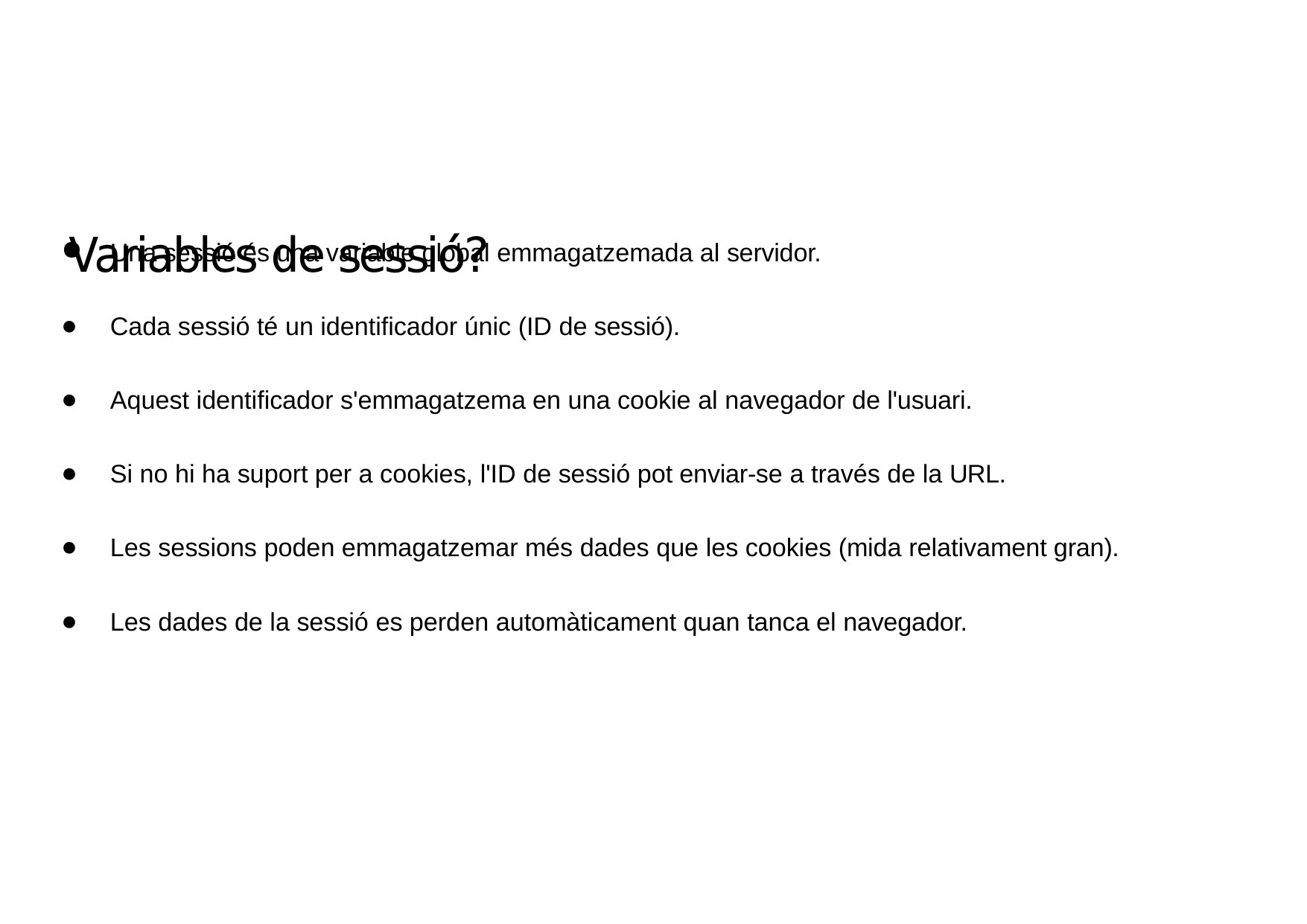

# Variables de sessió?
Una sessió és una variable global emmagatzemada al servidor.

Cada sessió té un identificador únic (ID de sessió).

Aquest identificador s'emmagatzema en una cookie al navegador de l'usuari.

Si no hi ha suport per a cookies, l'ID de sessió pot enviar-se a través de la URL.

Les sessions poden emmagatzemar més dades que les cookies (mida relativament gran).

Les dades de la sessió es perden automàticament quan tanca el navegador.